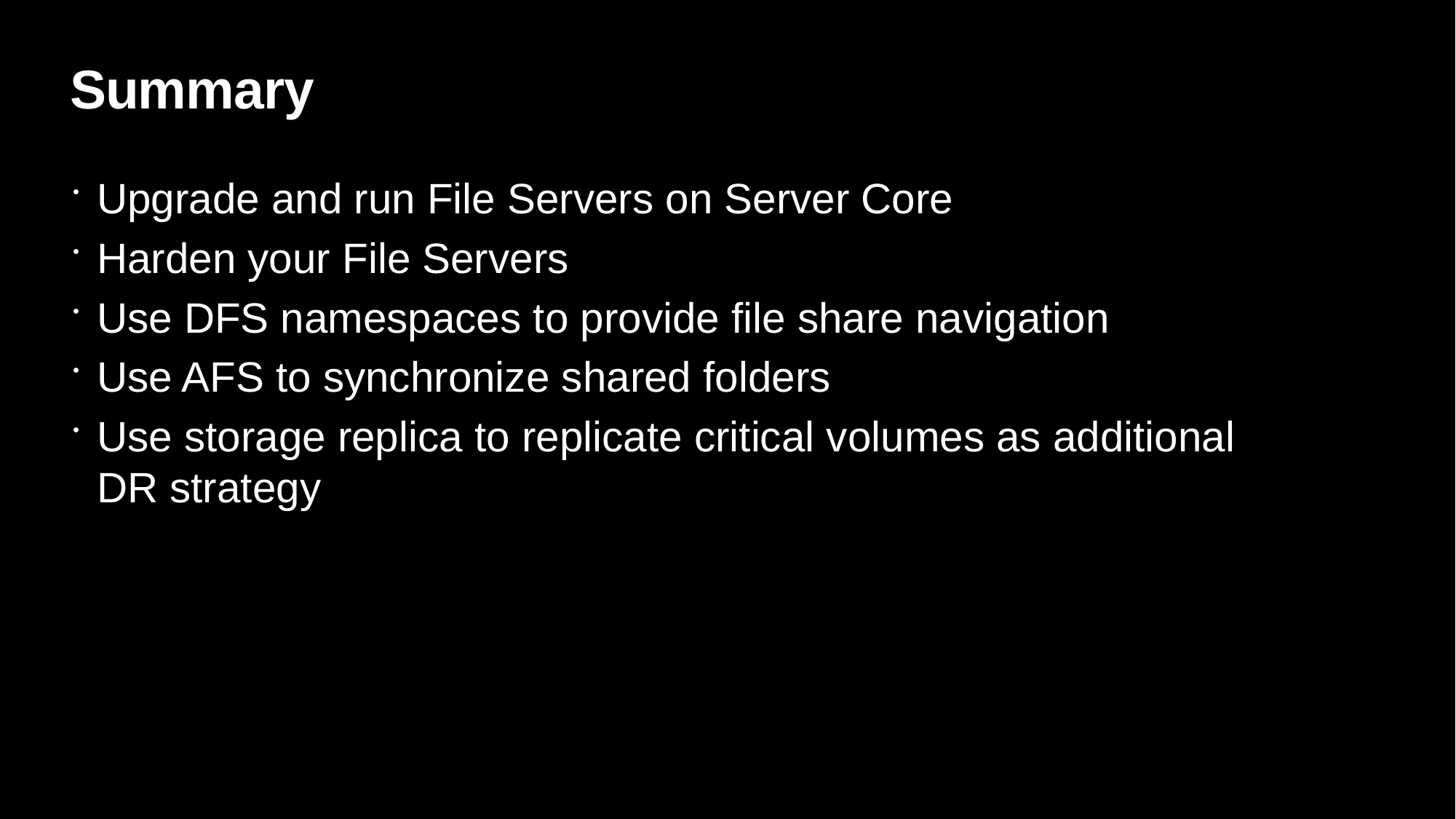

# Summary
Upgrade and run File Servers on Server Core
Harden your File Servers
Use DFS namespaces to provide file share navigation
Use AFS to synchronize shared folders
Use storage replica to replicate critical volumes as additional
DR strategy